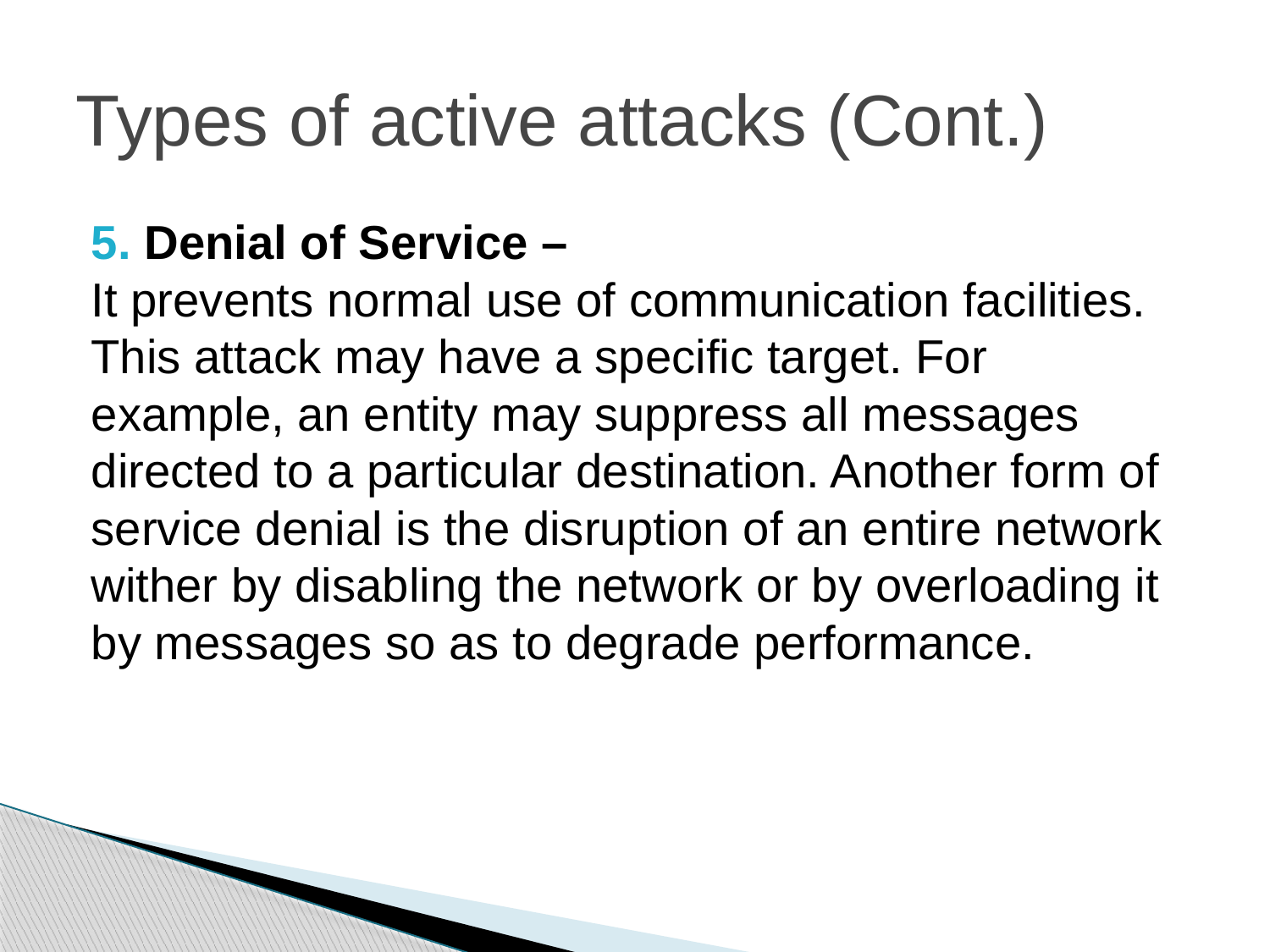

# Types of active attacks (Cont.)
5. Denial of Service –
It prevents normal use of communication facilities. This attack may have a specific target. For example, an entity may suppress all messages directed to a particular destination. Another form of service denial is the disruption of an entire network wither by disabling the network or by overloading it by messages so as to degrade performance.